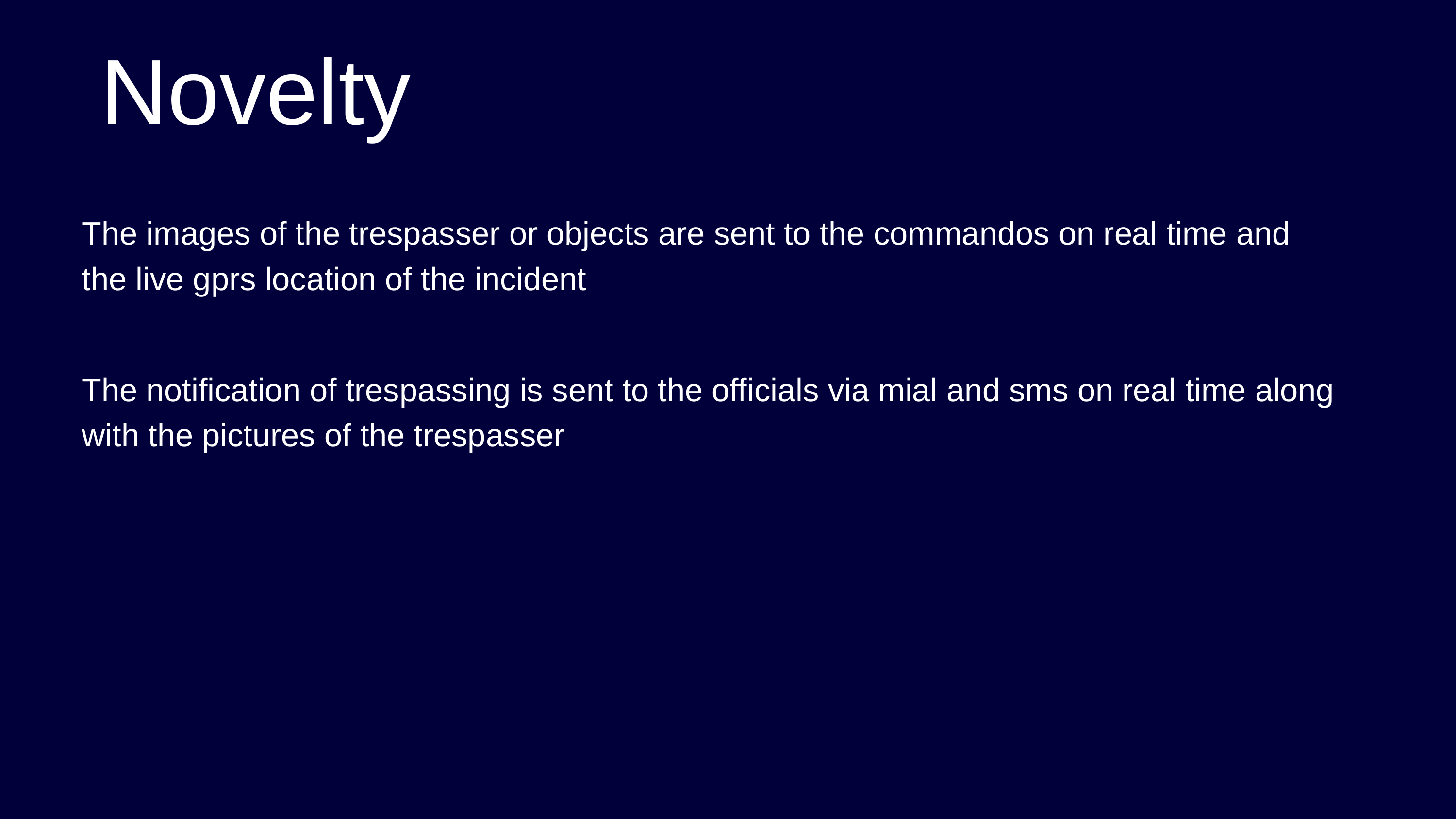

Novelty
The images of the trespasser or objects are sent to the commandos on real time and the live gprs location of the incident
The notification of trespassing is sent to the officials via mial and sms on real time along with the pictures of the trespasser